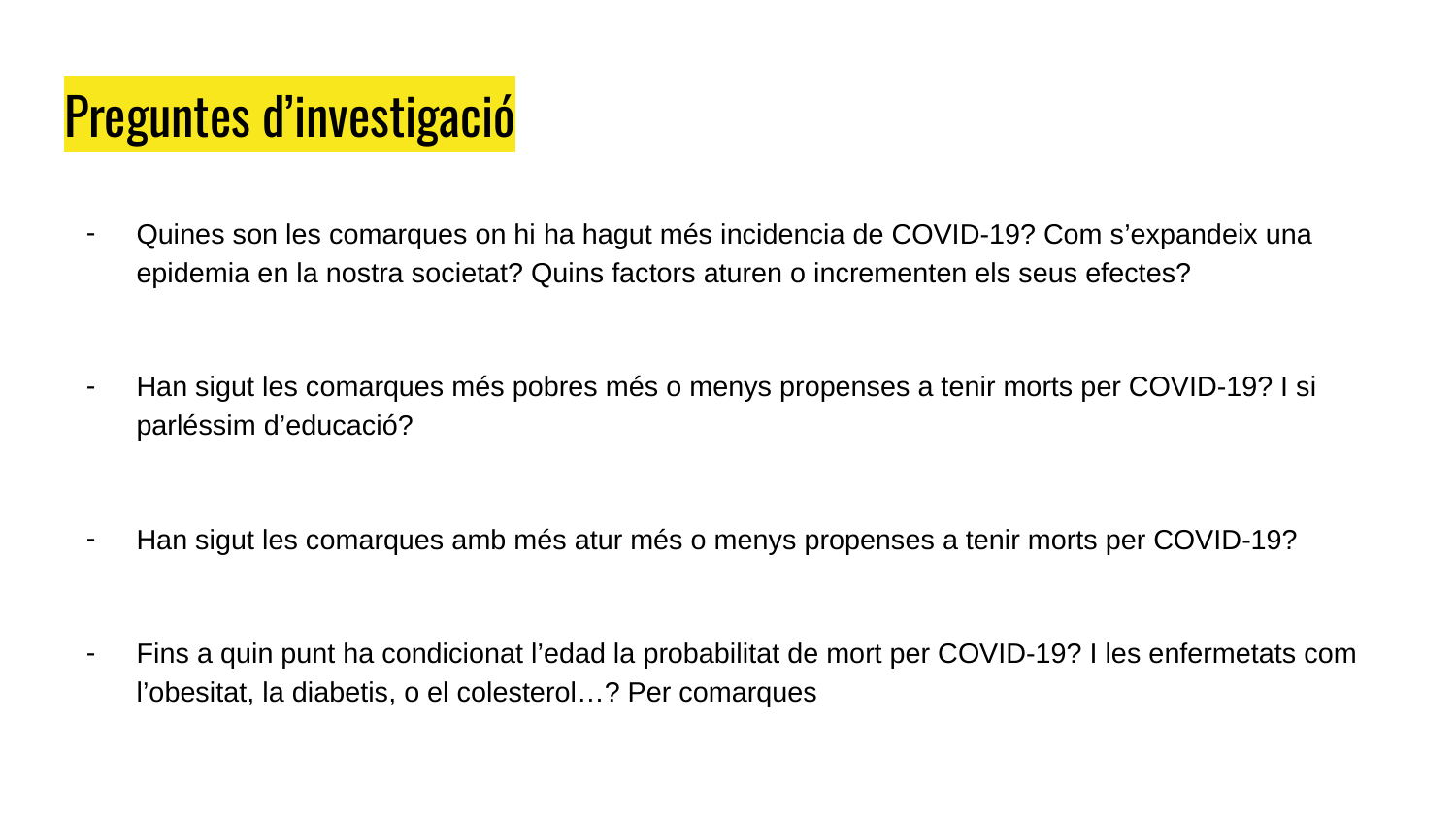

# Preguntes d’investigació
Quines son les comarques on hi ha hagut més incidencia de COVID-19? Com s’expandeix una epidemia en la nostra societat? Quins factors aturen o incrementen els seus efectes?

Han sigut les comarques més pobres més o menys propenses a tenir morts per COVID-19? I si parléssim d’educació?

Han sigut les comarques amb més atur més o menys propenses a tenir morts per COVID-19?

Fins a quin punt ha condicionat l’edad la probabilitat de mort per COVID-19? I les enfermetats com l’obesitat, la diabetis, o el colesterol…? Per comarques